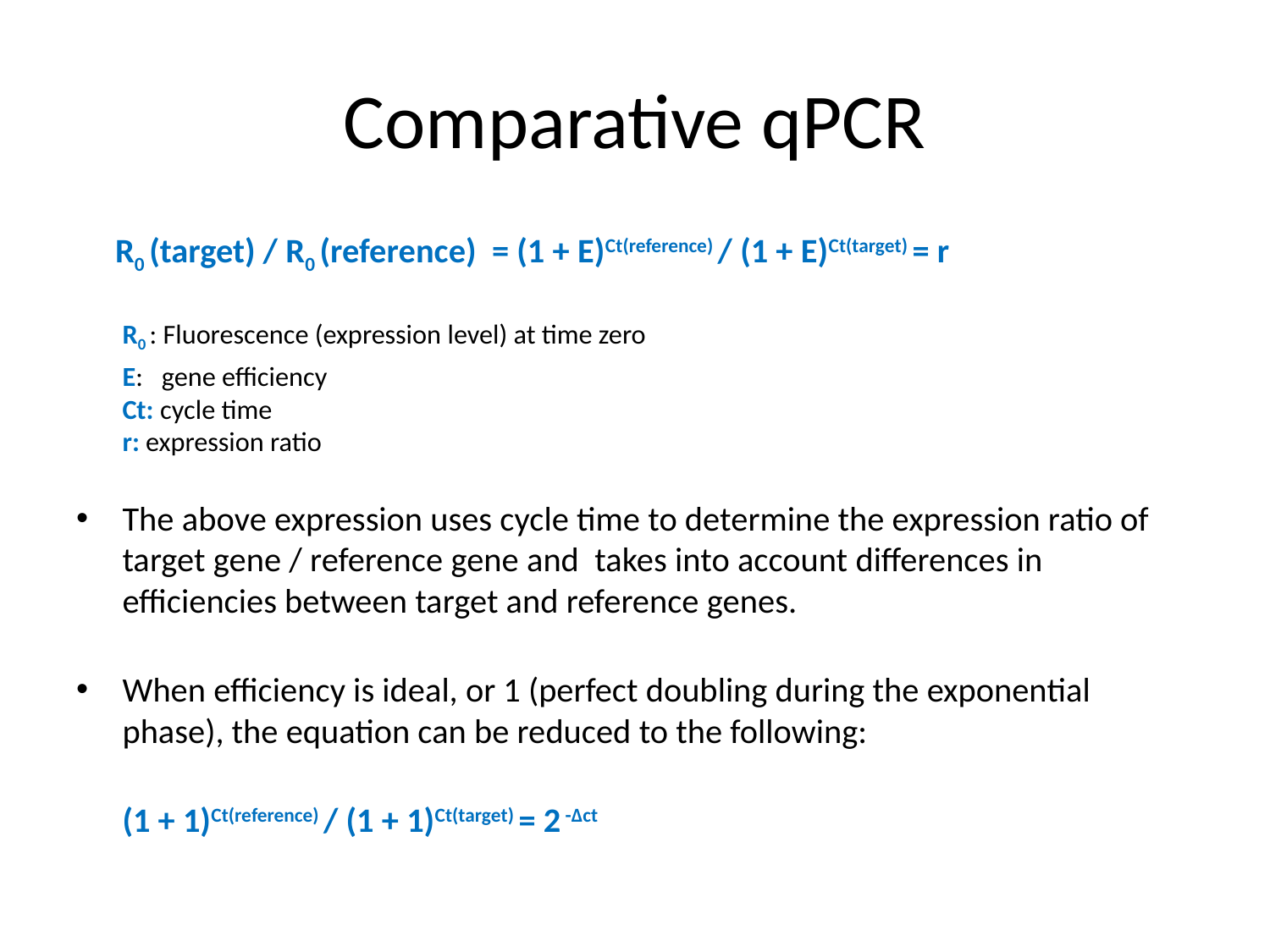

# Comparative qPCR
     R0 (target) / R0 (reference)  = (1 + E)Ct(reference) / (1 + E)Ct(target) = r
R0 : Fluorescence (expression level) at time zero
	E:   gene efficiency
Ct: cycle time
r: expression ratio
The above expression uses cycle time to determine the expression ratio of target gene / reference gene and  takes into account differences in efficiencies between target and reference genes.
When efficiency is ideal, or 1 (perfect doubling during the exponential phase), the equation can be reduced to the following:
			(1 + 1)Ct(reference) / (1 + 1)Ct(target) = 2 -∆ct